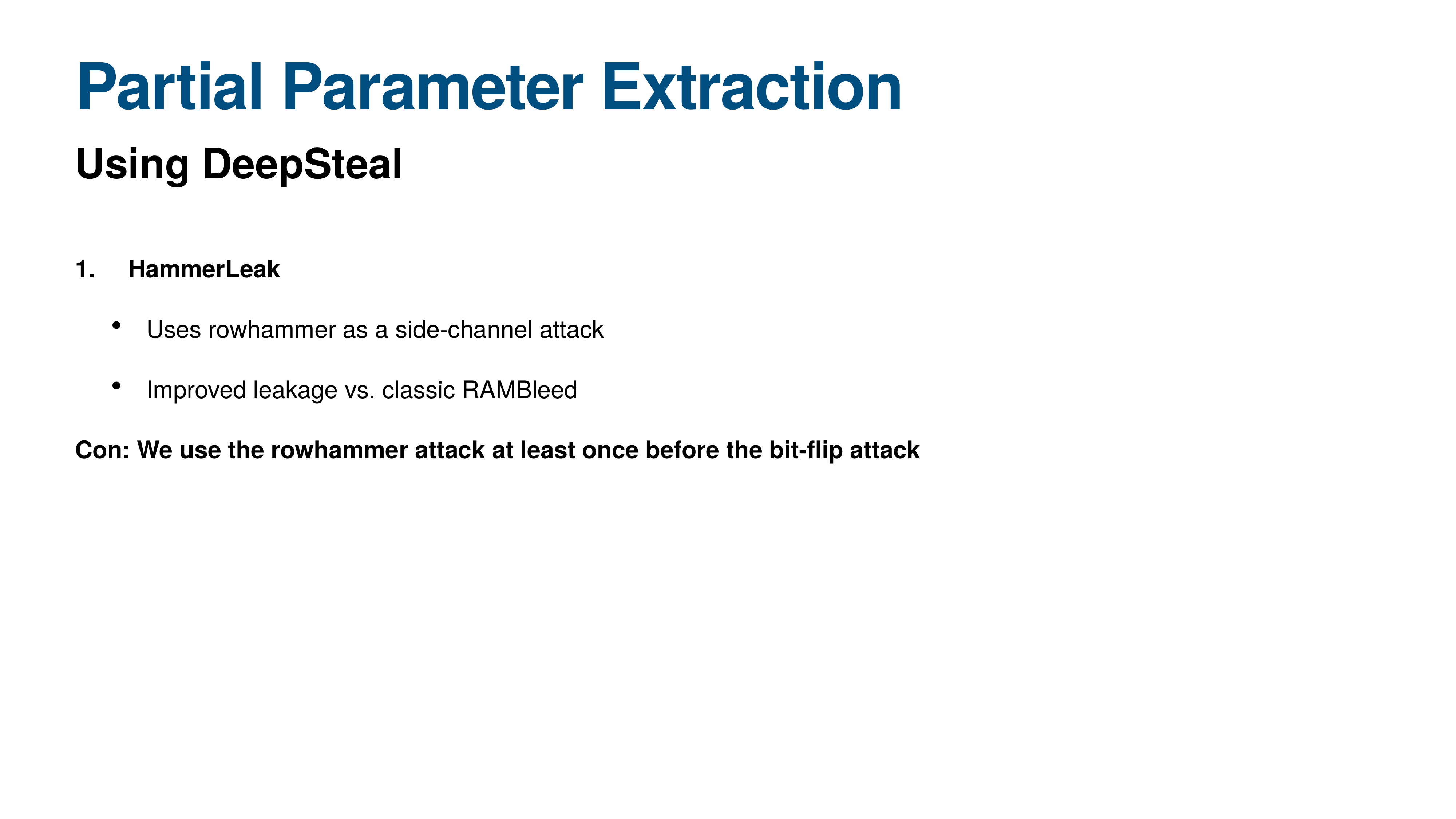

# Partial Parameter Extraction
Using DeepSteal
HammerLeak
Uses rowhammer as a side-channel attack
Improved leakage vs. classic RAMBleed
Con: We use the rowhammer attack at least once before the bit-flip attack